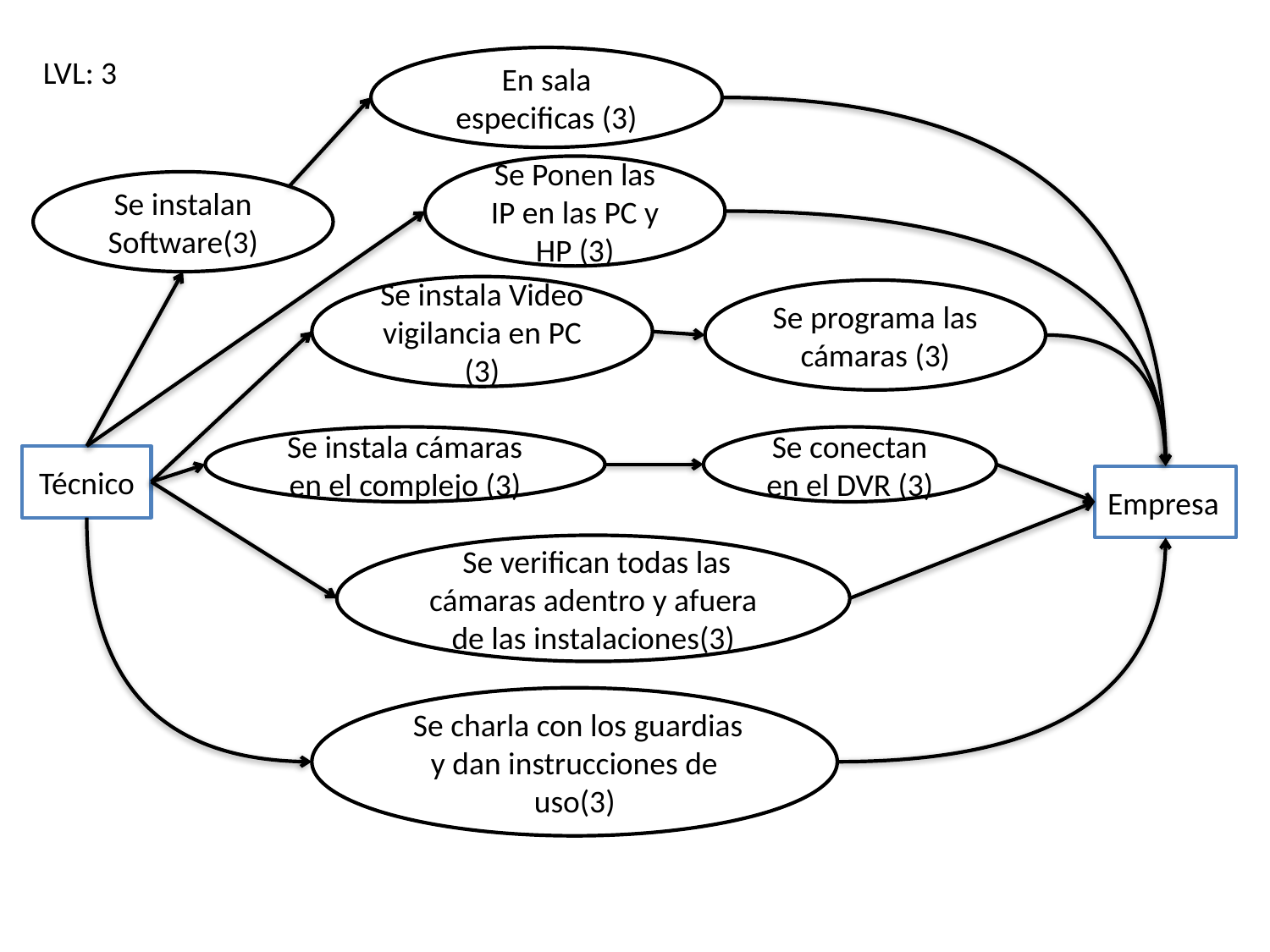

LVL: 3
En sala especificas (3)
Se Ponen las IP en las PC y HP (3)
Se instalan Software(3)
Se instala Video vigilancia en PC (3)
Se programa las cámaras (3)
Se instala cámaras en el complejo (3)
Se conectan en el DVR (3)
Técnico
Empresa
 Se verifican todas las cámaras adentro y afuera de las instalaciones(3)
 Se charla con los guardias y dan instrucciones de uso(3)